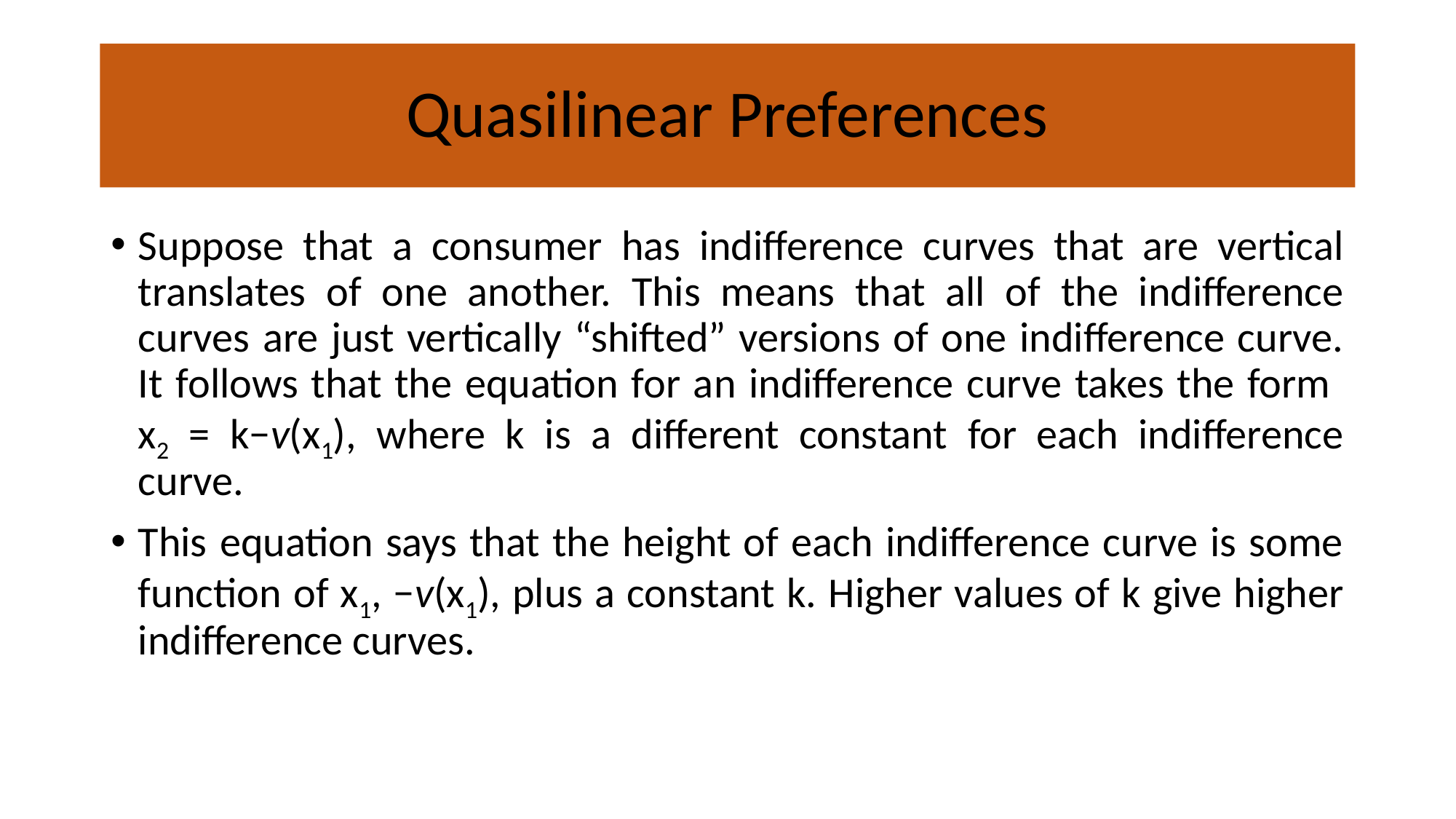

# Quasilinear Preferences
Suppose that a consumer has indifference curves that are vertical translates of one another. This means that all of the indifference curves are just vertically “shifted” versions of one indifference curve. It follows that the equation for an indifference curve takes the form  x2 = k−v(x1), where k is a different constant for each indifference curve.
This equation says that the height of each indifference curve is some function of x1, −v(x1), plus a constant k. Higher values of k give higher indifference curves.